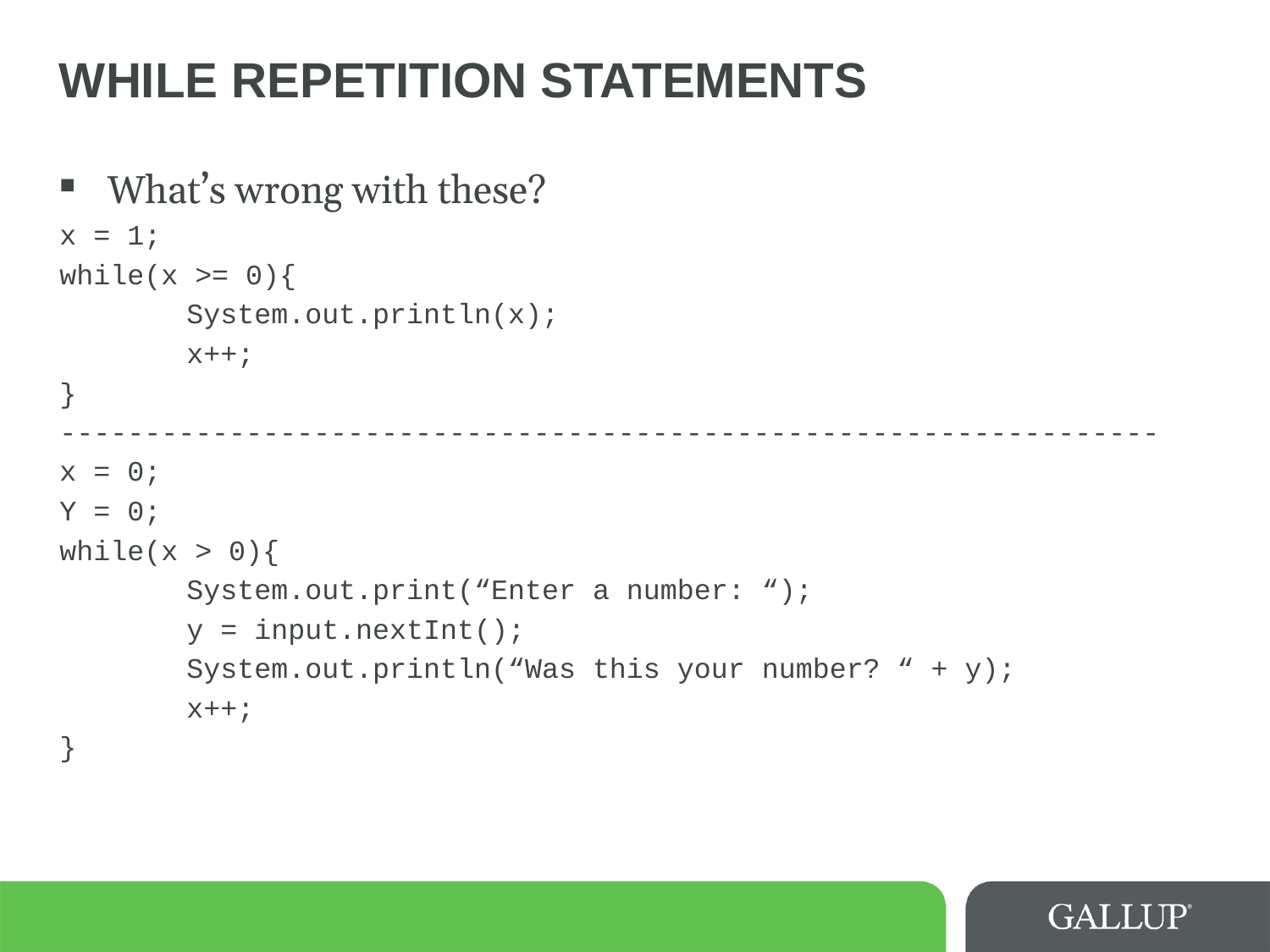

# while Repetition Statements
What’s wrong with these?
x = 1;
while(x >= 0){
	System.out.println(x);
	x++;
}
-----------------------------------------------------------------
x = 0;
Y = 0;
while(x > 0){
	System.out.print(“Enter a number: “);
	y = input.nextInt();
	System.out.println(“Was this your number? “ + y);
	x++;
}
8/12/2015